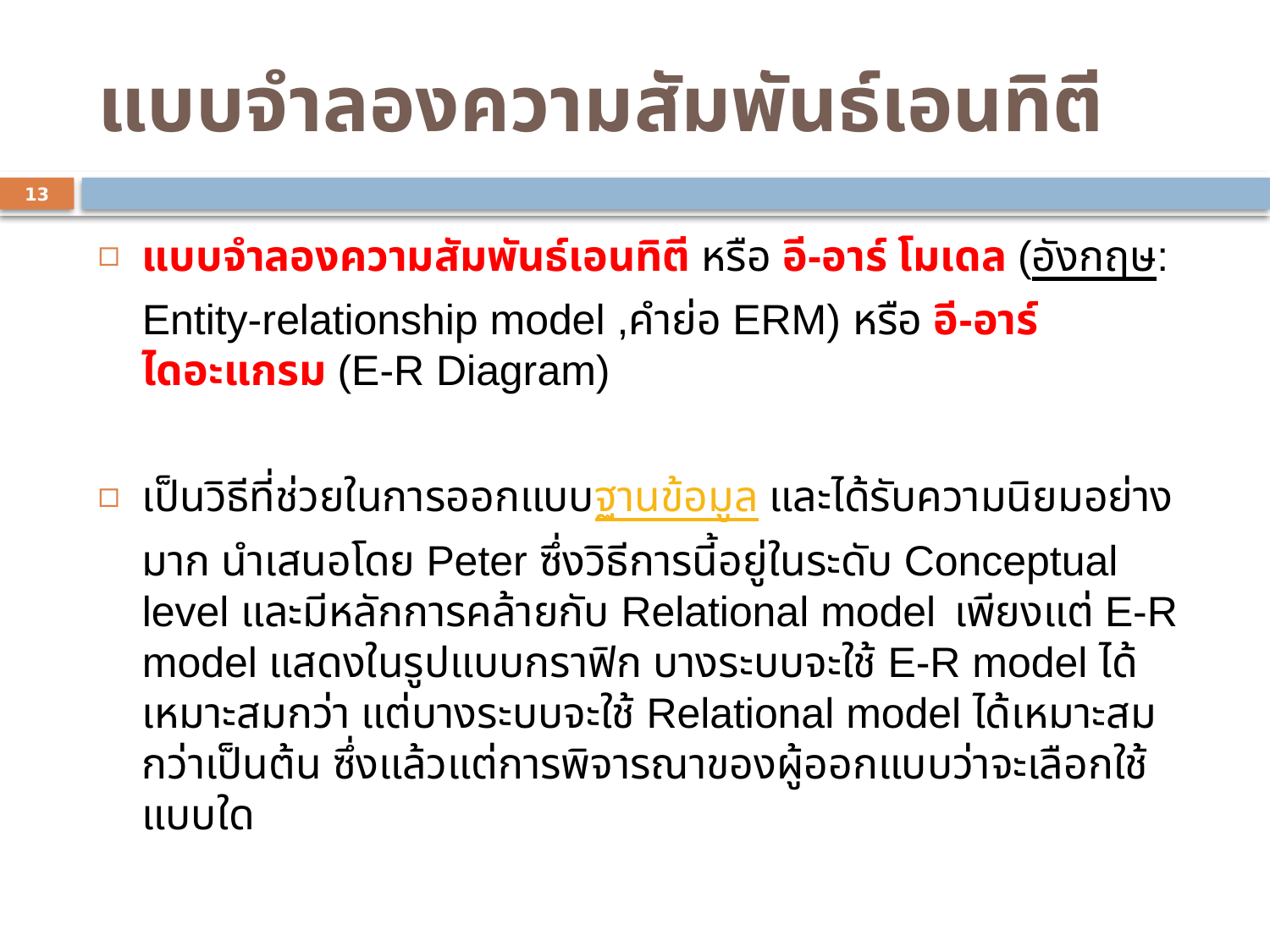

# แบบจำลองความสัมพันธ์เอนทิตี
13
แบบจำลองความสัมพันธ์เอนทิตี หรือ อี-อาร์ โมเดล (อังกฤษ: Entity-relationship model ,คำย่อ ERM) หรือ อี-อาร์ไดอะแกรม (E-R Diagram)

เป็นวิธีที่ช่วยในการออกแบบฐานข้อมูล และได้รับความนิยมอย่างมาก นำเสนอโดย Peter ซึ่งวิธีการนี้อยู่ในระดับ Conceptual level และมีหลักการคล้ายกับ Relational model  เพียงแต่ E-R model แสดงในรูปแบบกราฟิก บางระบบจะใช้ E-R model ได้เหมาะสมกว่า แต่บางระบบจะใช้ Relational model ได้เหมาะสมกว่าเป็นต้น ซึ่งแล้วแต่การพิจารณาของผู้ออกแบบว่าจะเลือกใช้แบบใด